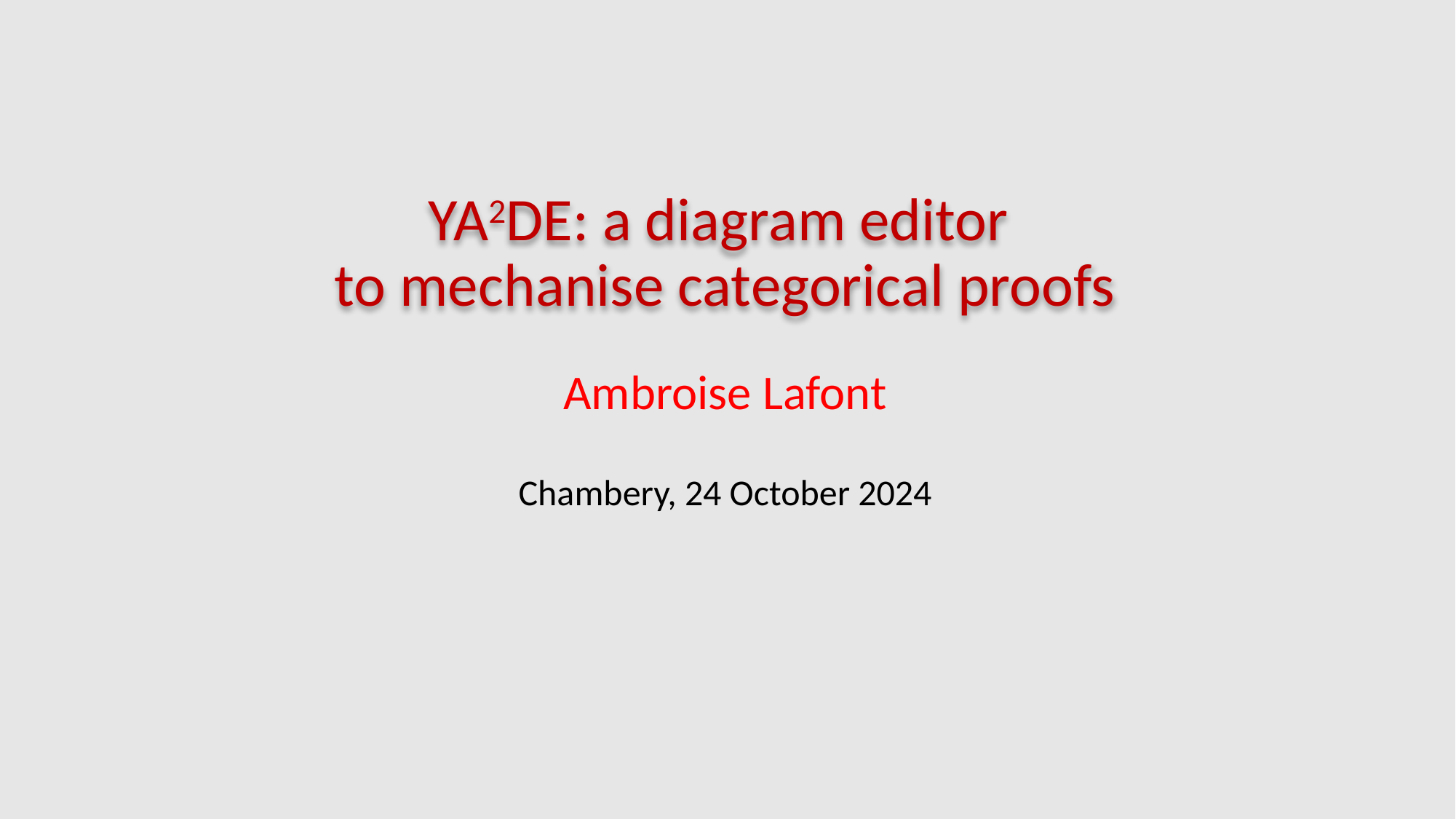

# YA2DE: a diagram editor to mechanise categorical proofs
Ambroise Lafont
Chambery, 24 October 2024